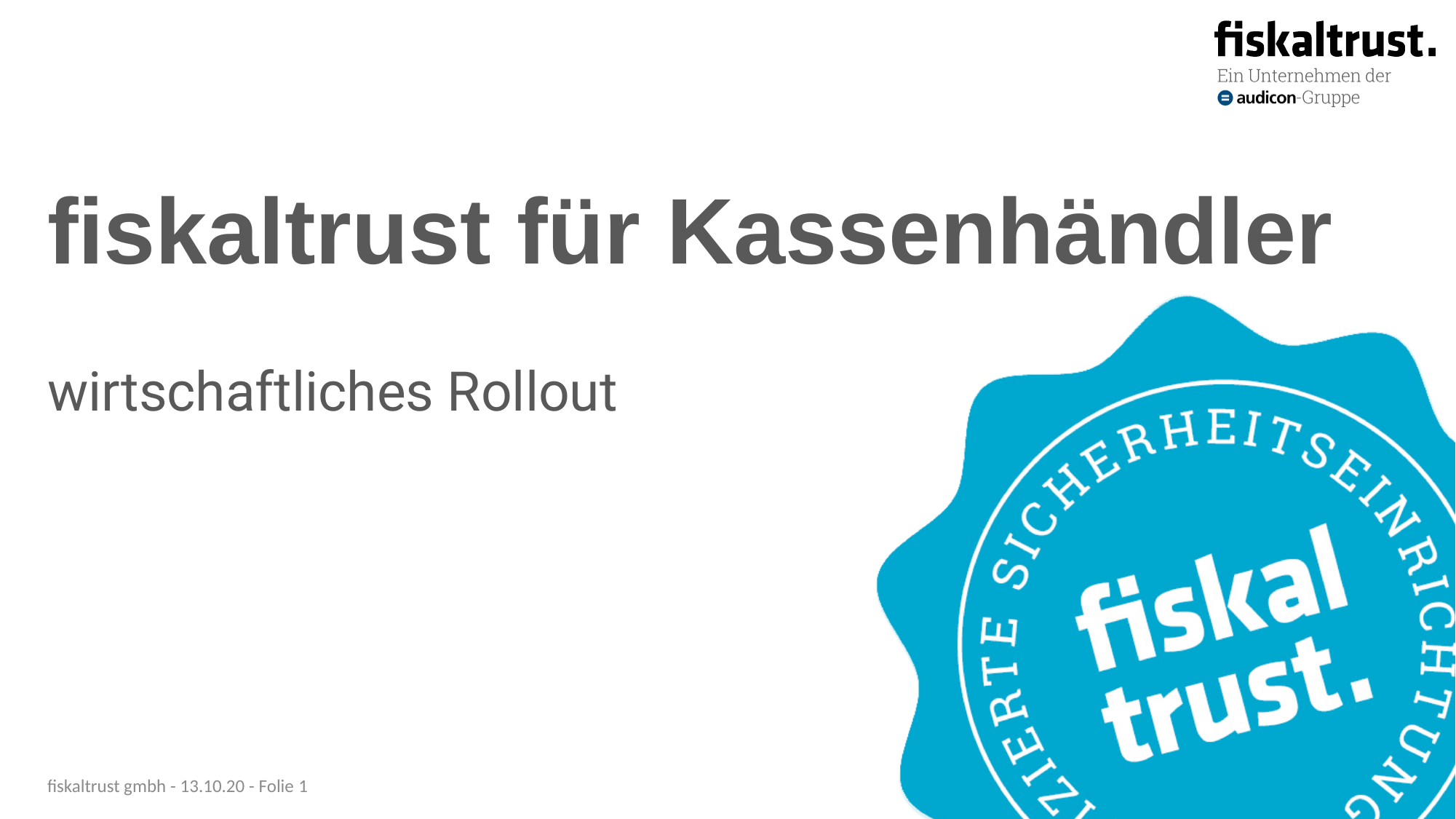

# fiskaltrust für Kassenhändler
wirtschaftliches Rollout
fiskaltrust gmbh - 13.10.20 - Folie 1